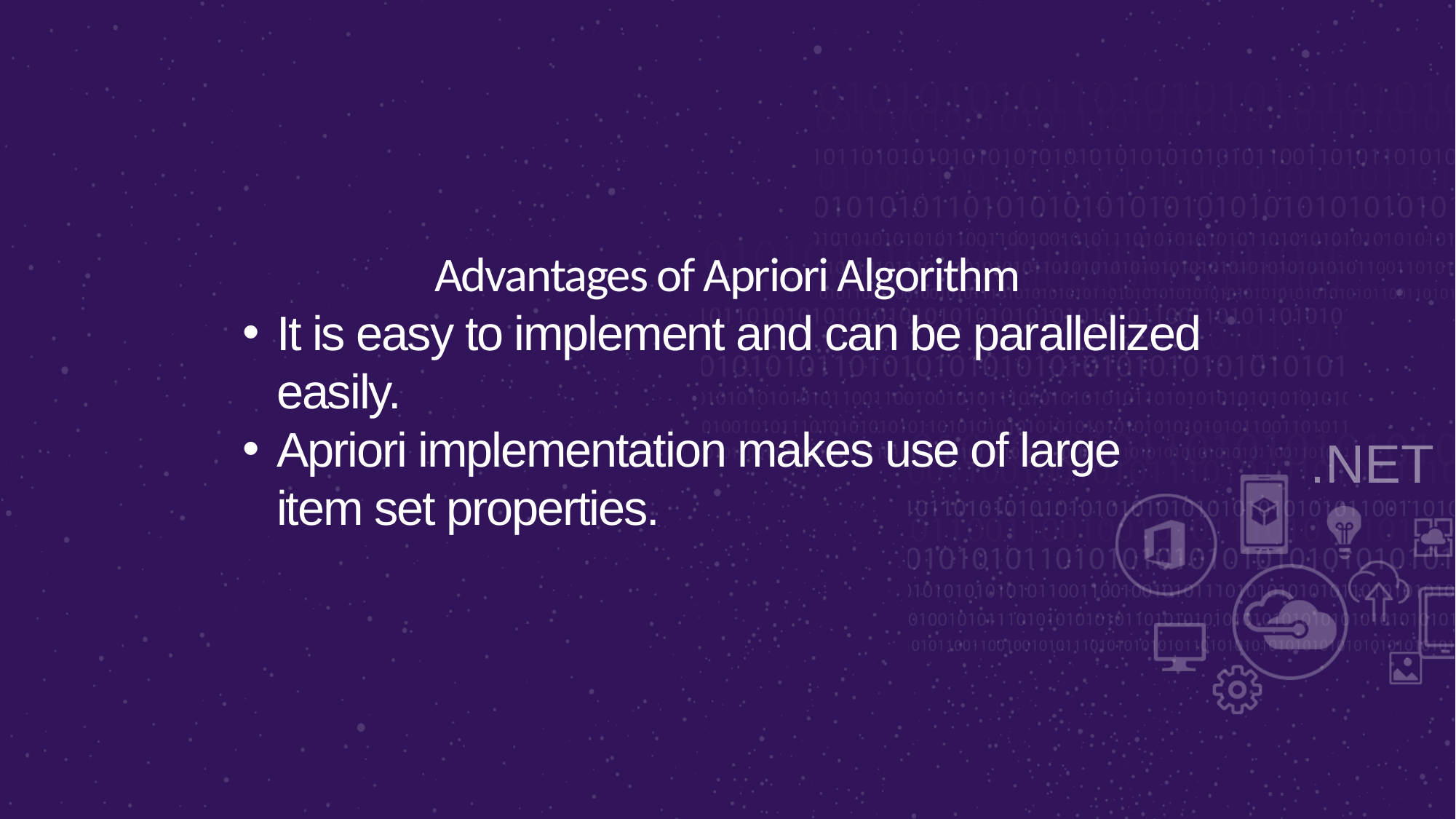

Advantages of Apriori Algorithm
It is easy to implement and can be parallelized easily.
Apriori implementation makes use of large item set properties.